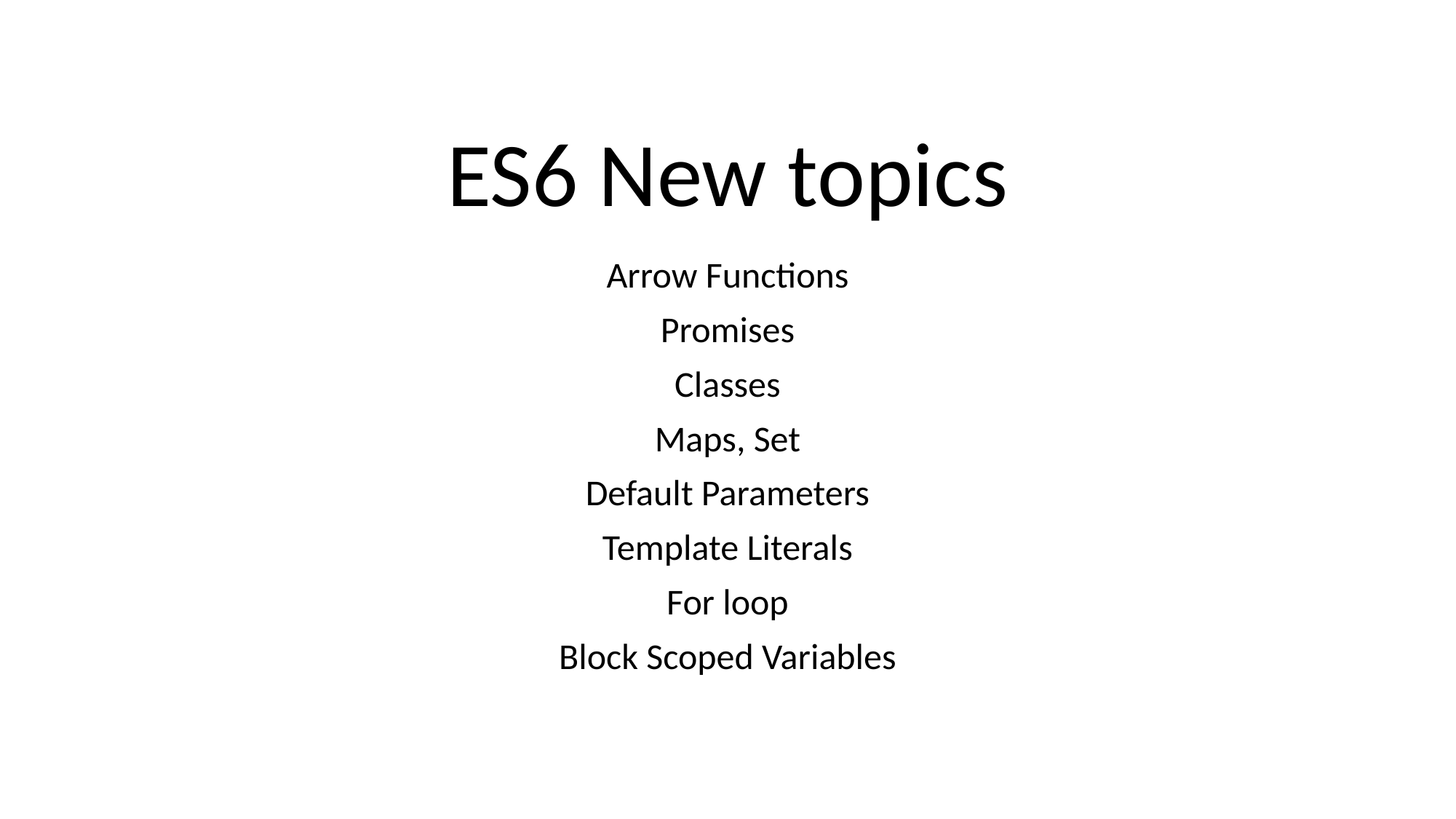

# ES6 New topics
Arrow Functions
Promises
Classes
Maps, Set
Default Parameters
Template Literals
For loop
Block Scoped Variables